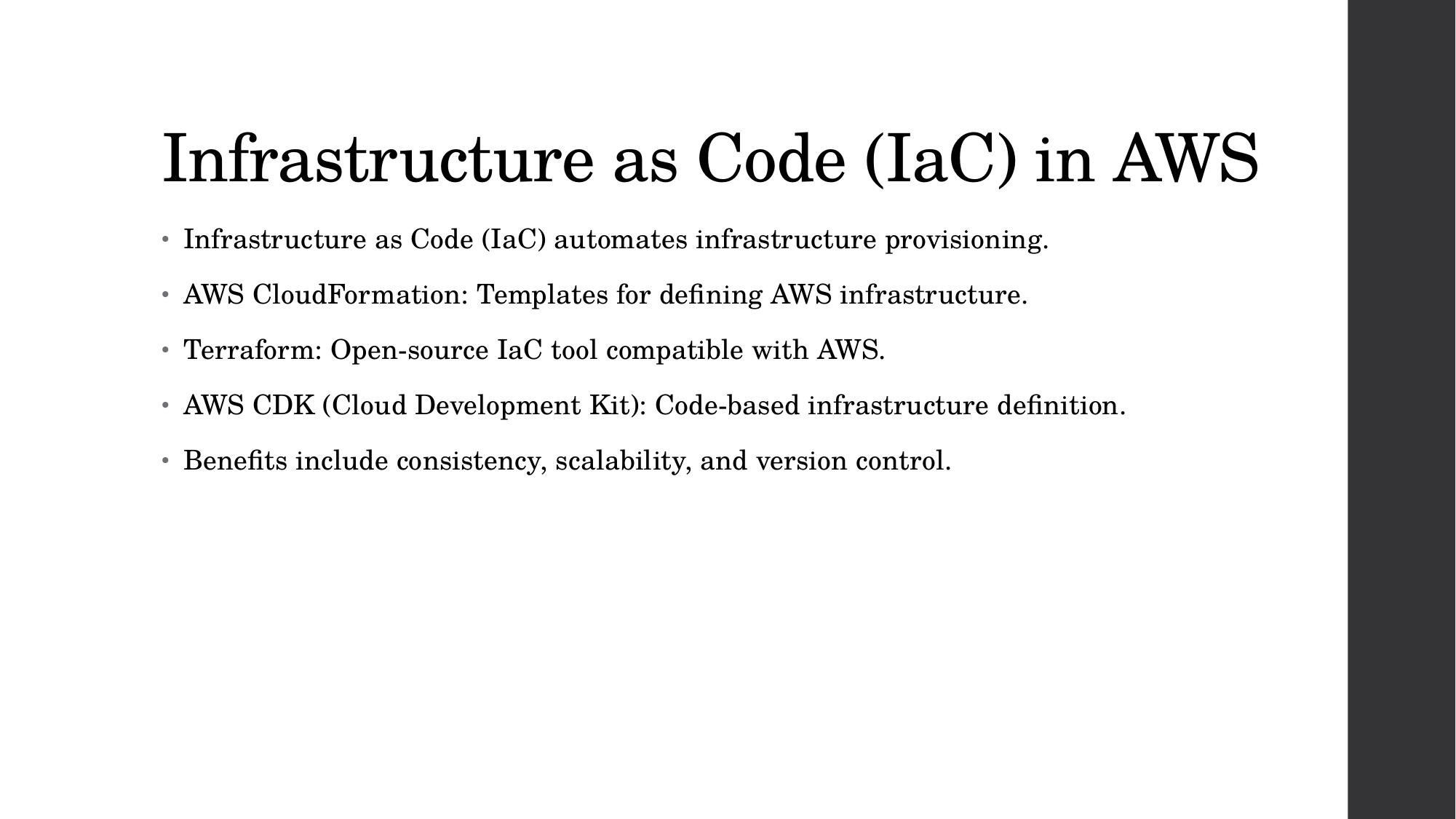

# Infrastructure as Code (IaC) in AWS
Infrastructure as Code (IaC) automates infrastructure provisioning.
AWS CloudFormation: Templates for defining AWS infrastructure.
Terraform: Open-source IaC tool compatible with AWS.
AWS CDK (Cloud Development Kit): Code-based infrastructure definition.
Benefits include consistency, scalability, and version control.